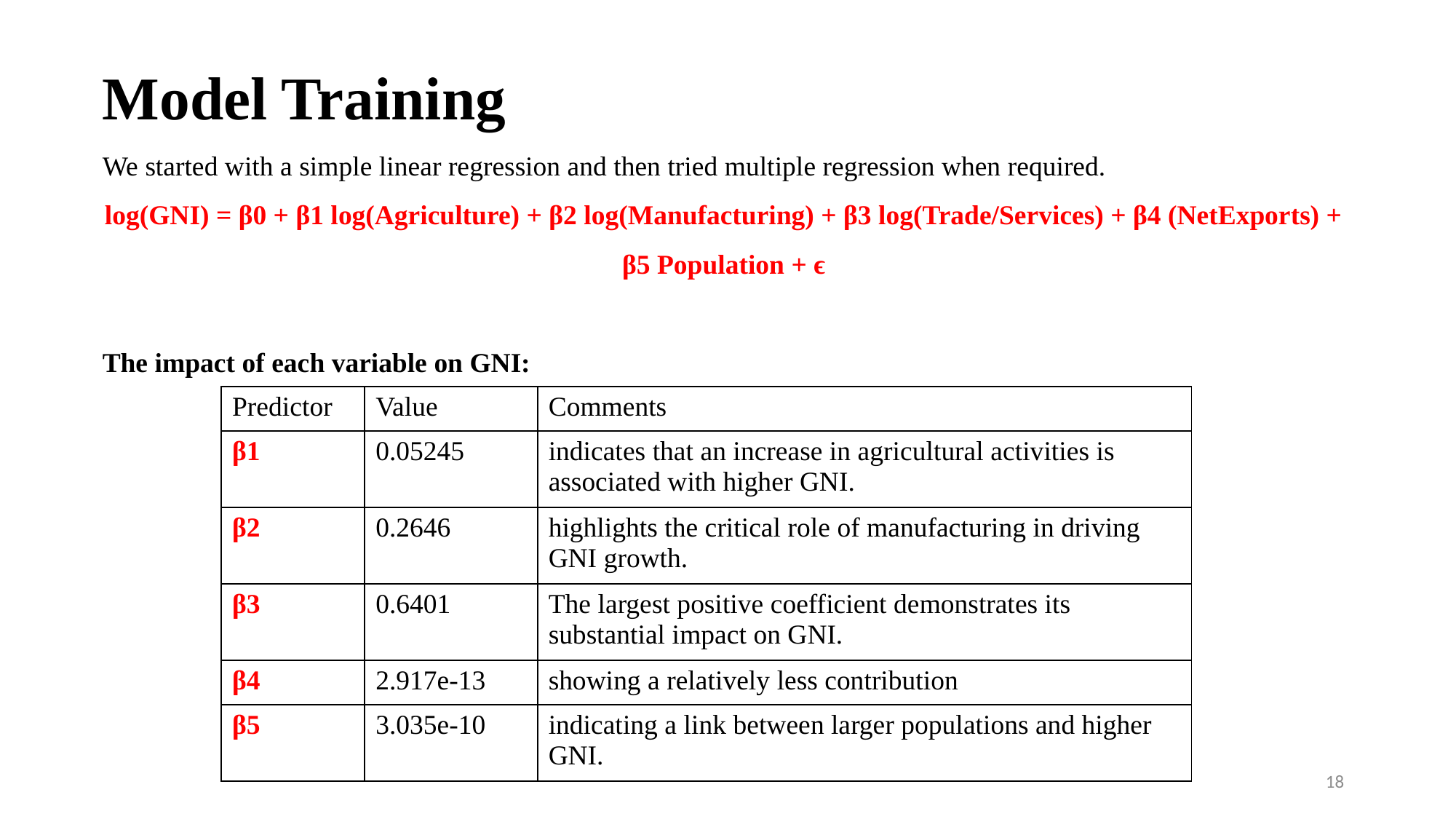

Model Training
We started with a simple linear regression and then tried multiple regression when required.
log(GNI) = β0 + β1 log(Agriculture) + β2 log(Manufacturing) + β3 log(Trade/Services) + β4 (NetExports) + β5 Population + ϵ

The impact of each variable on GNI:

| Predictor | Value | Comments |
| --- | --- | --- |
| β1 | 0.05245 | indicates that an increase in agricultural activities is associated with higher GNI. |
| β2 | 0.2646 | highlights the critical role of manufacturing in driving GNI growth. |
| β3 | 0.6401 | The largest positive coefficient demonstrates its substantial impact on GNI. |
| β4 | 2.917e-13 | showing a relatively less contribution |
| β5 | 3.035e-10 | indicating a link between larger populations and higher GNI. |
18